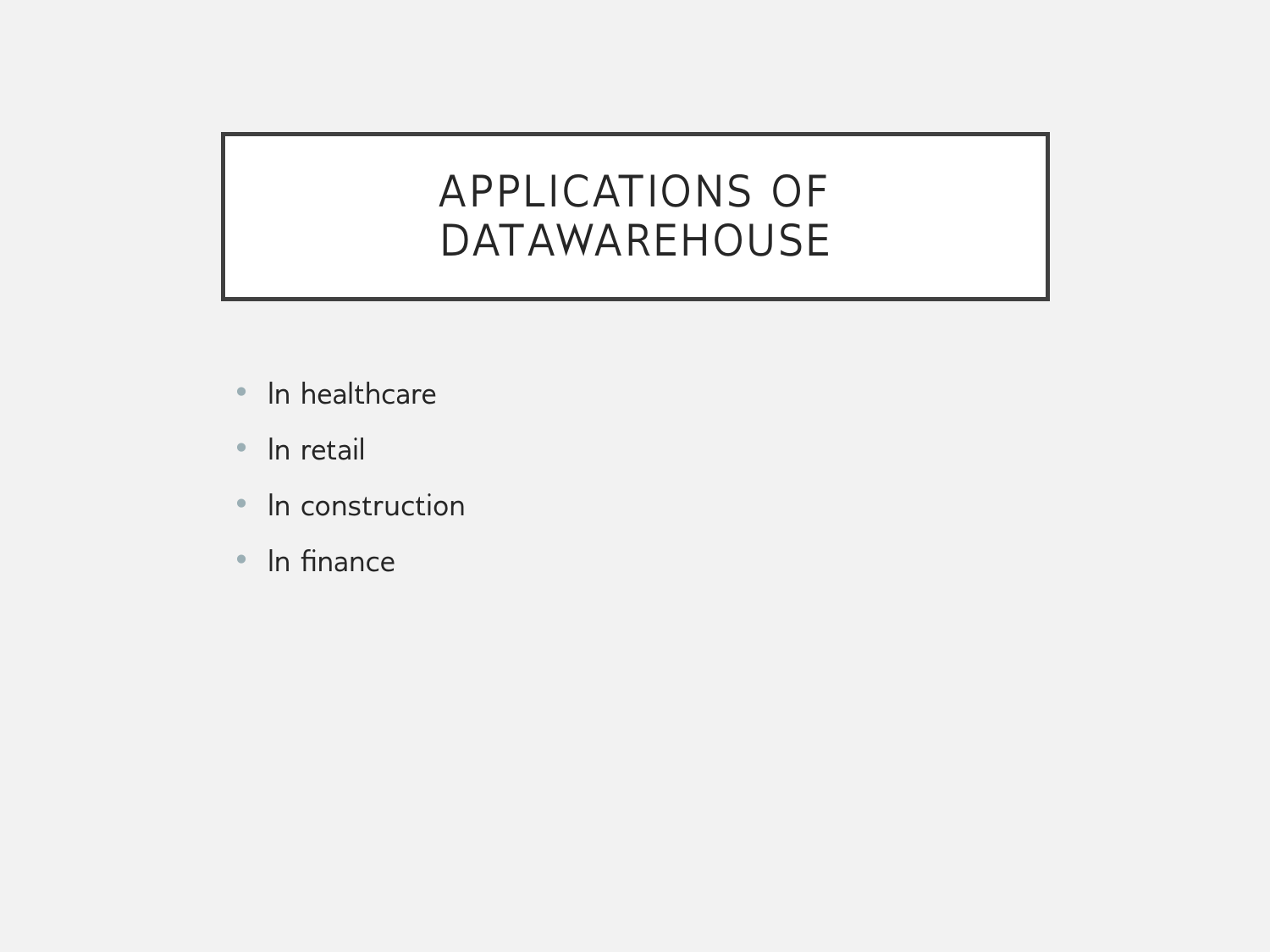

# Applications of DatAWAREHOUSE
In healthcare
In retail
In construction
In finance